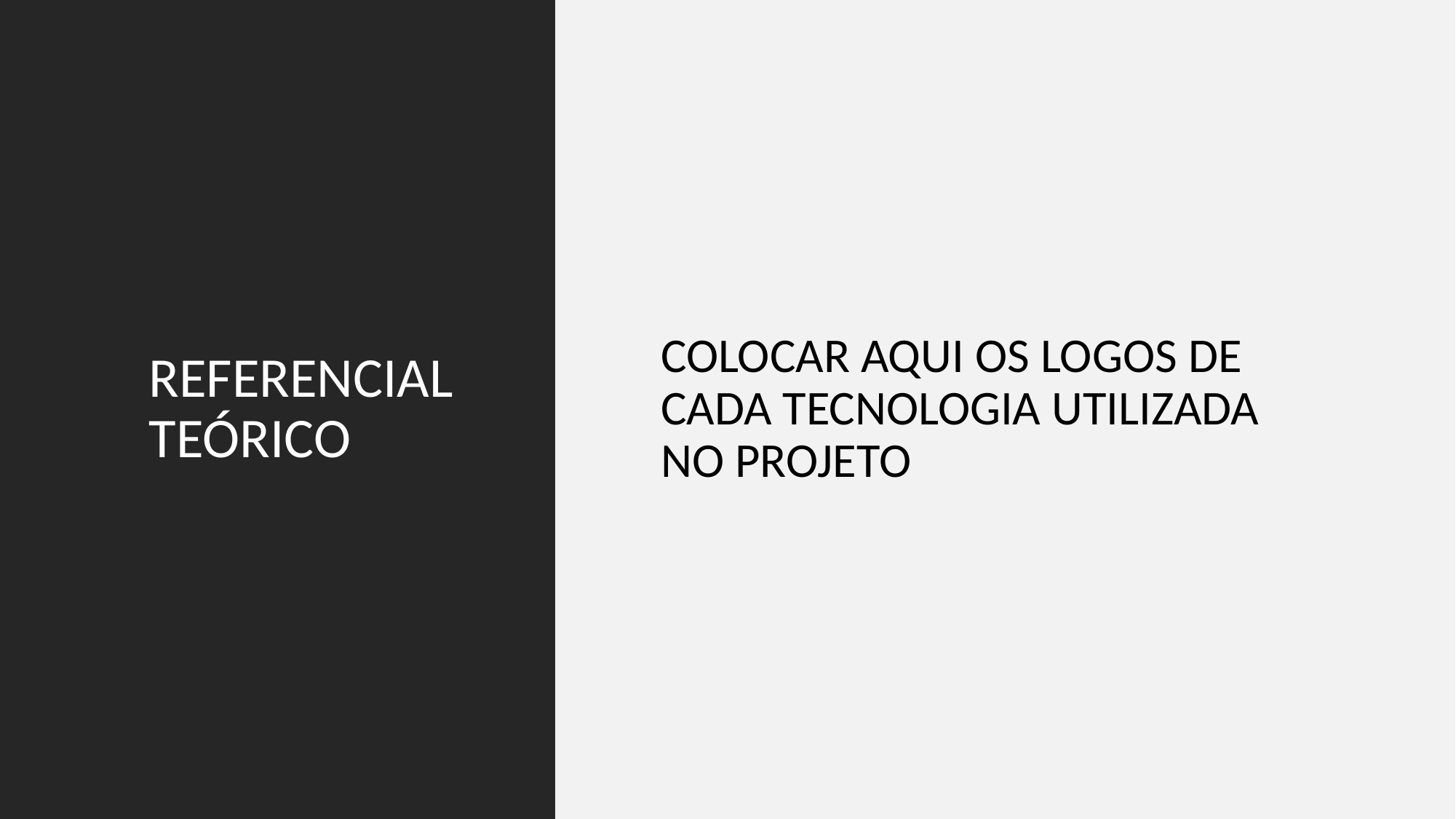

# REFERENCIAL TEÓRICO
COLOCAR AQUI OS LOGOS DE CADA TECNOLOGIA UTILIZADA NO PROJETO